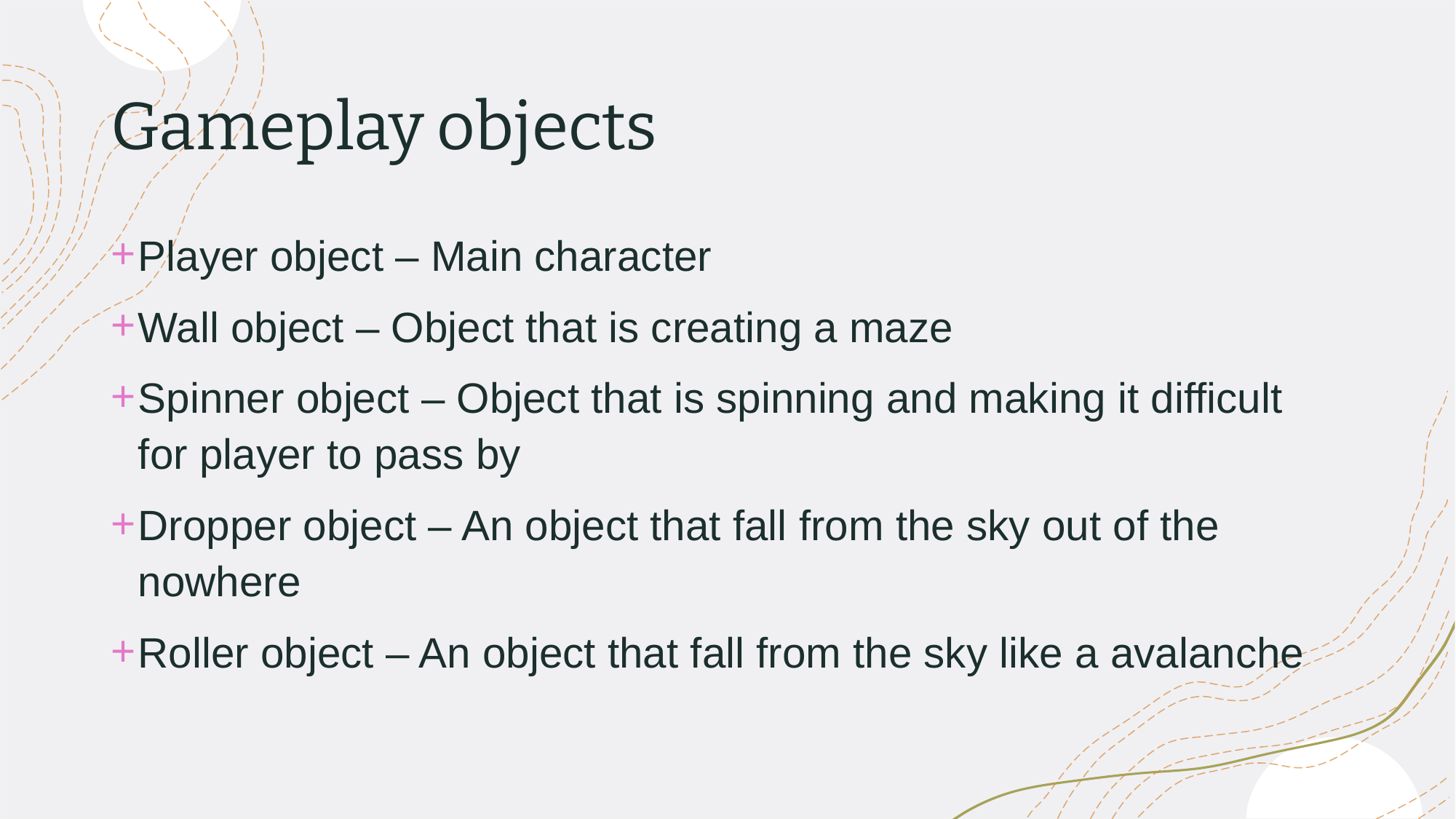

# Gameplay objects
Player object – Main character
Wall object – Object that is creating a maze
Spinner object – Object that is spinning and making it difficult for player to pass by
Dropper object – An object that fall from the sky out of the nowhere
Roller object – An object that fall from the sky like a avalanche